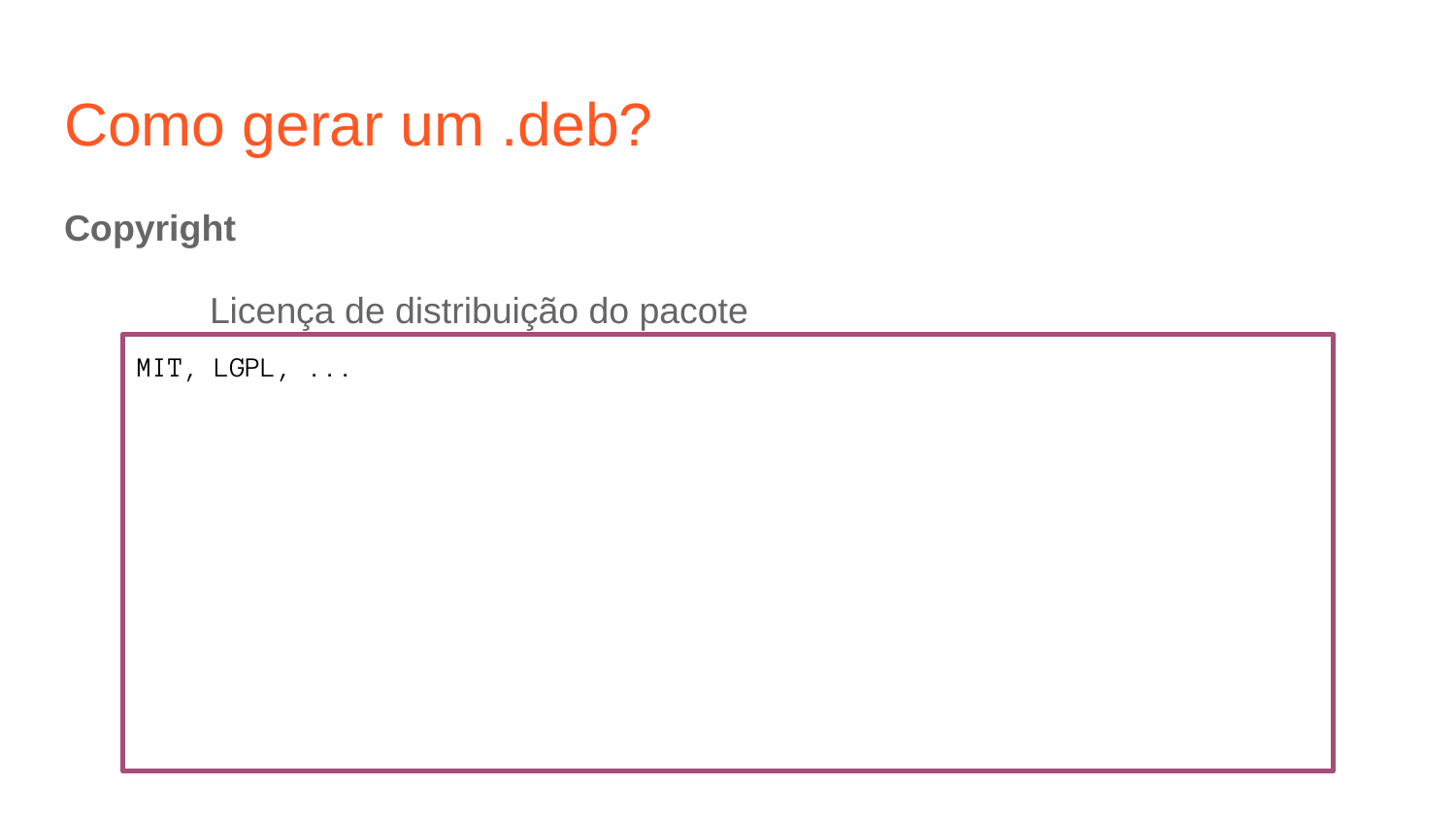

# Como gerar um .deb?
Copyright
	Licença de distribuição do pacote

MIT, LGPL, ...